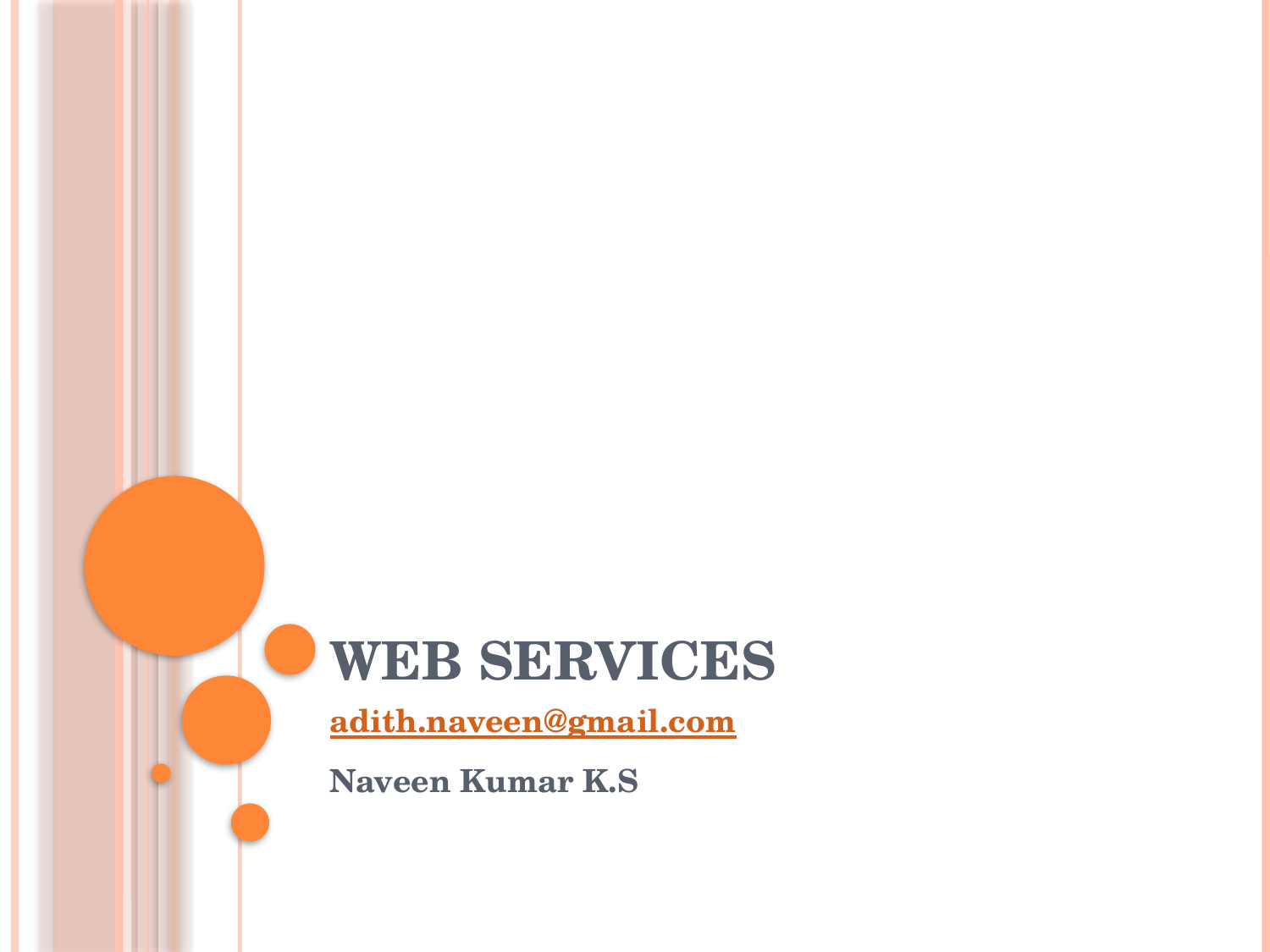

# Web Services
adith.naveen@gmail.com
Naveen Kumar K.S